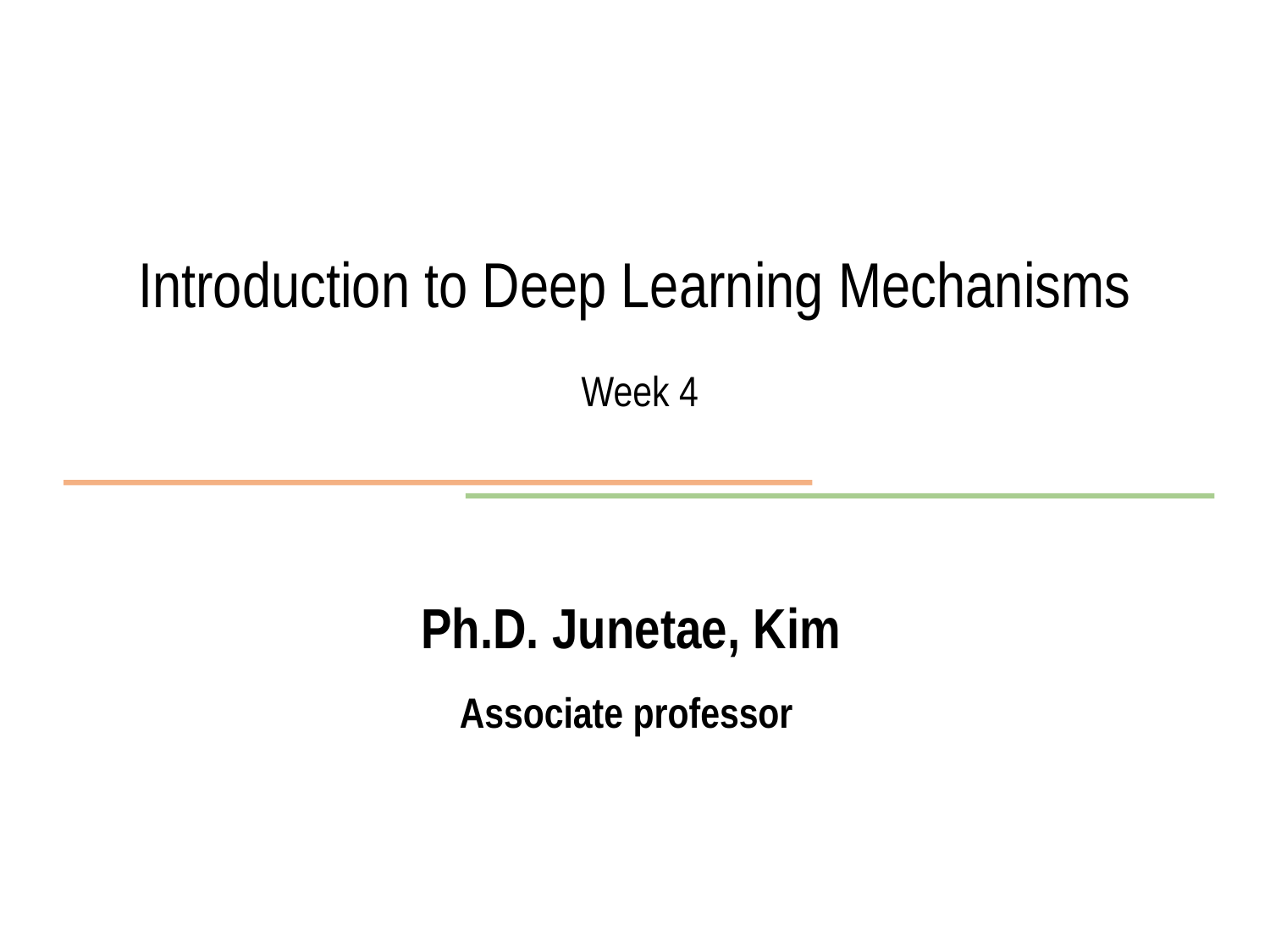

Introduction to Deep Learning Mechanisms

Week 4
Ph.D. Junetae, Kim
Associate professor